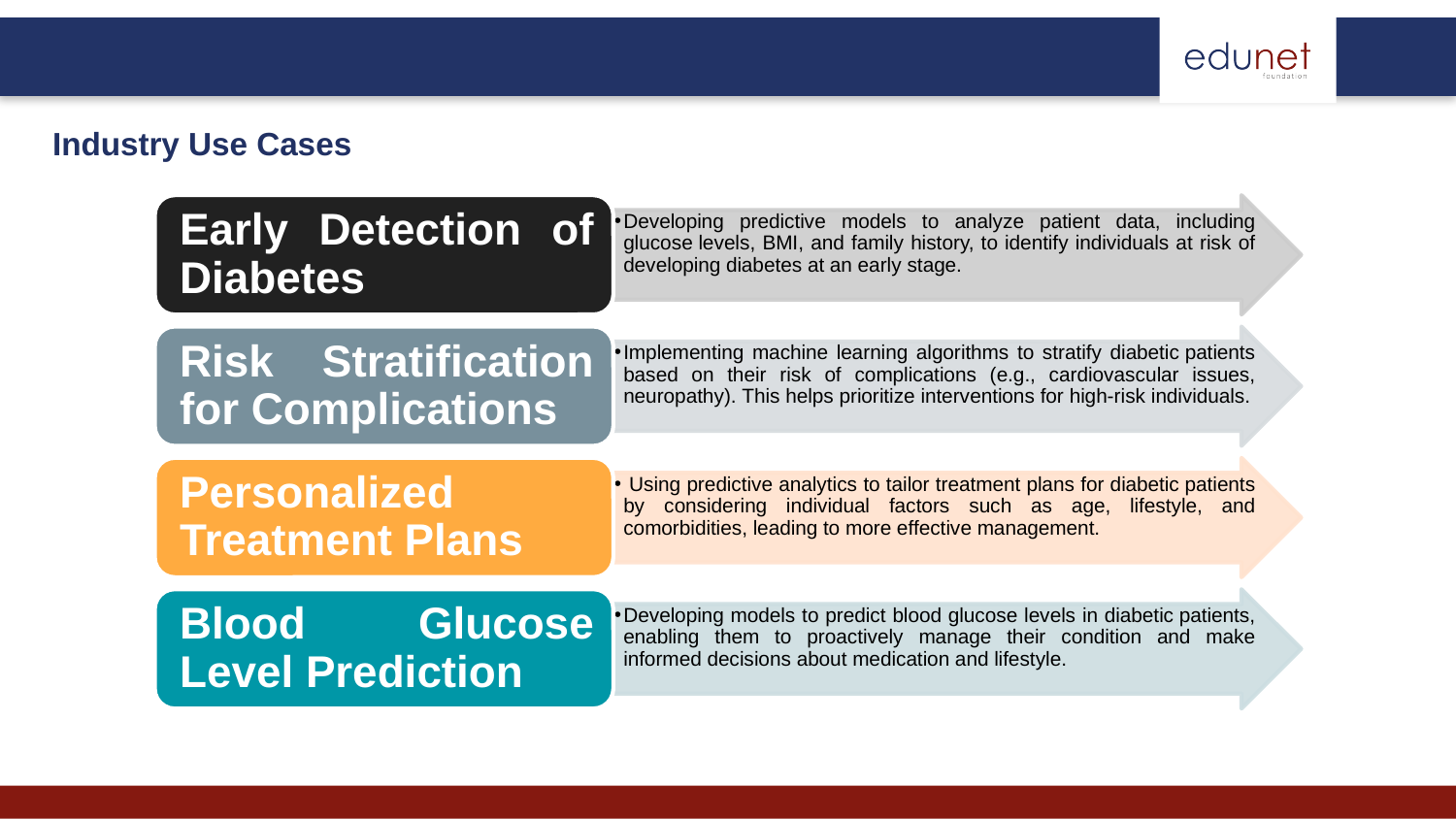

Industry Use Cases
Developing predictive models to analyze patient data, including glucose levels, BMI, and family history, to identify individuals at risk of developing diabetes at an early stage.
Early Detection of Diabetes
Implementing machine learning algorithms to stratify diabetic patients based on their risk of complications (e.g., cardiovascular issues, neuropathy). This helps prioritize interventions for high-risk individuals.
Risk Stratification for Complications
 Using predictive analytics to tailor treatment plans for diabetic patients by considering individual factors such as age, lifestyle, and comorbidities, leading to more effective management.
Personalized Treatment Plans
Developing models to predict blood glucose levels in diabetic patients, enabling them to proactively manage their condition and make informed decisions about medication and lifestyle.
Blood Glucose Level Prediction